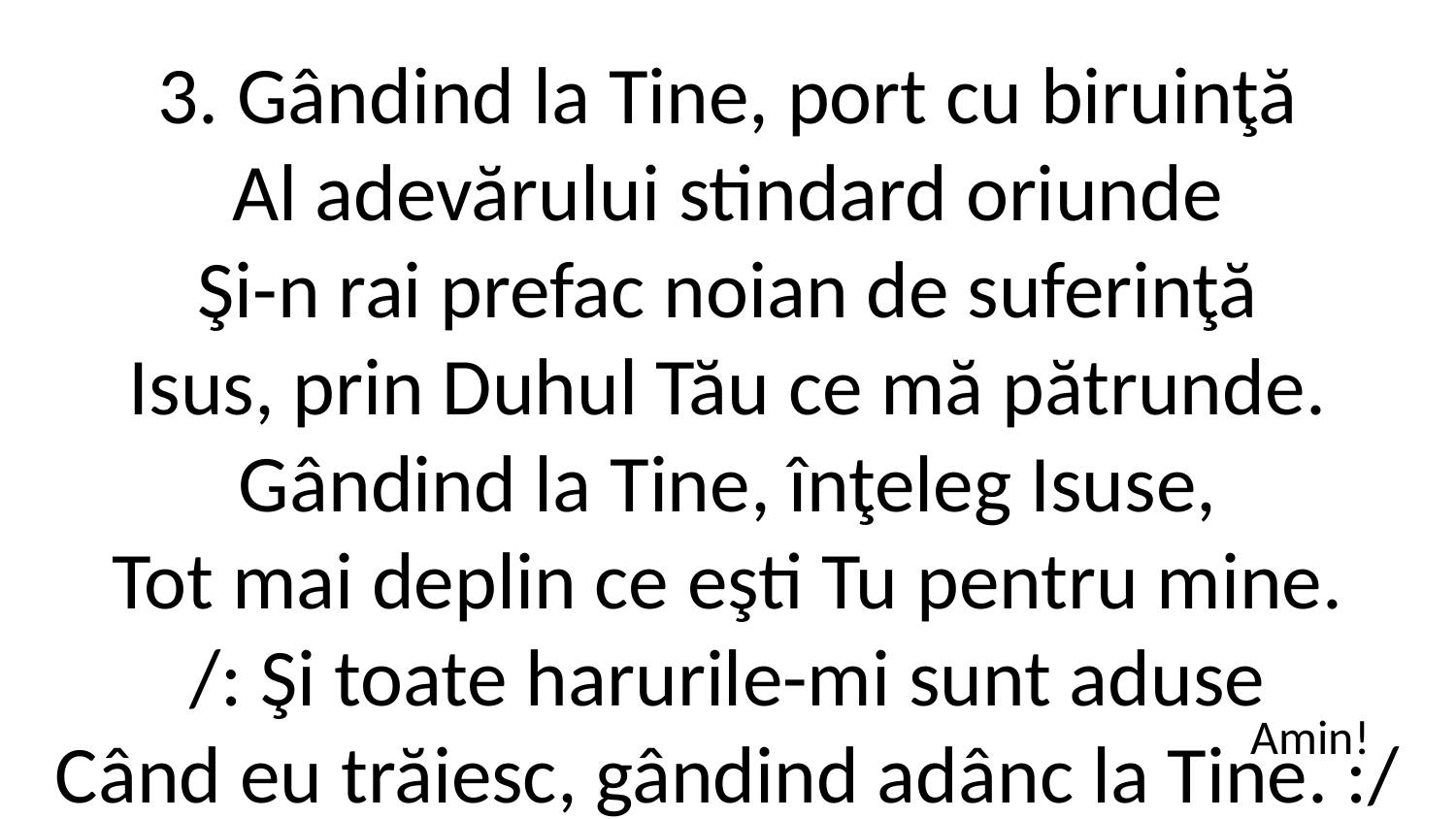

3. Gândind la Tine, port cu biruinţă
Al adevărului stindard oriunde
Şi-n rai prefac noian de suferinţă
Isus, prin Duhul Tău ce mă pătrunde.
Gândind la Tine, înţeleg Isuse,
Tot mai deplin ce eşti Tu pentru mine.
/: Şi toate harurile-mi sunt aduse
Când eu trăiesc, gândind adânc la Tine. :/

Amin!